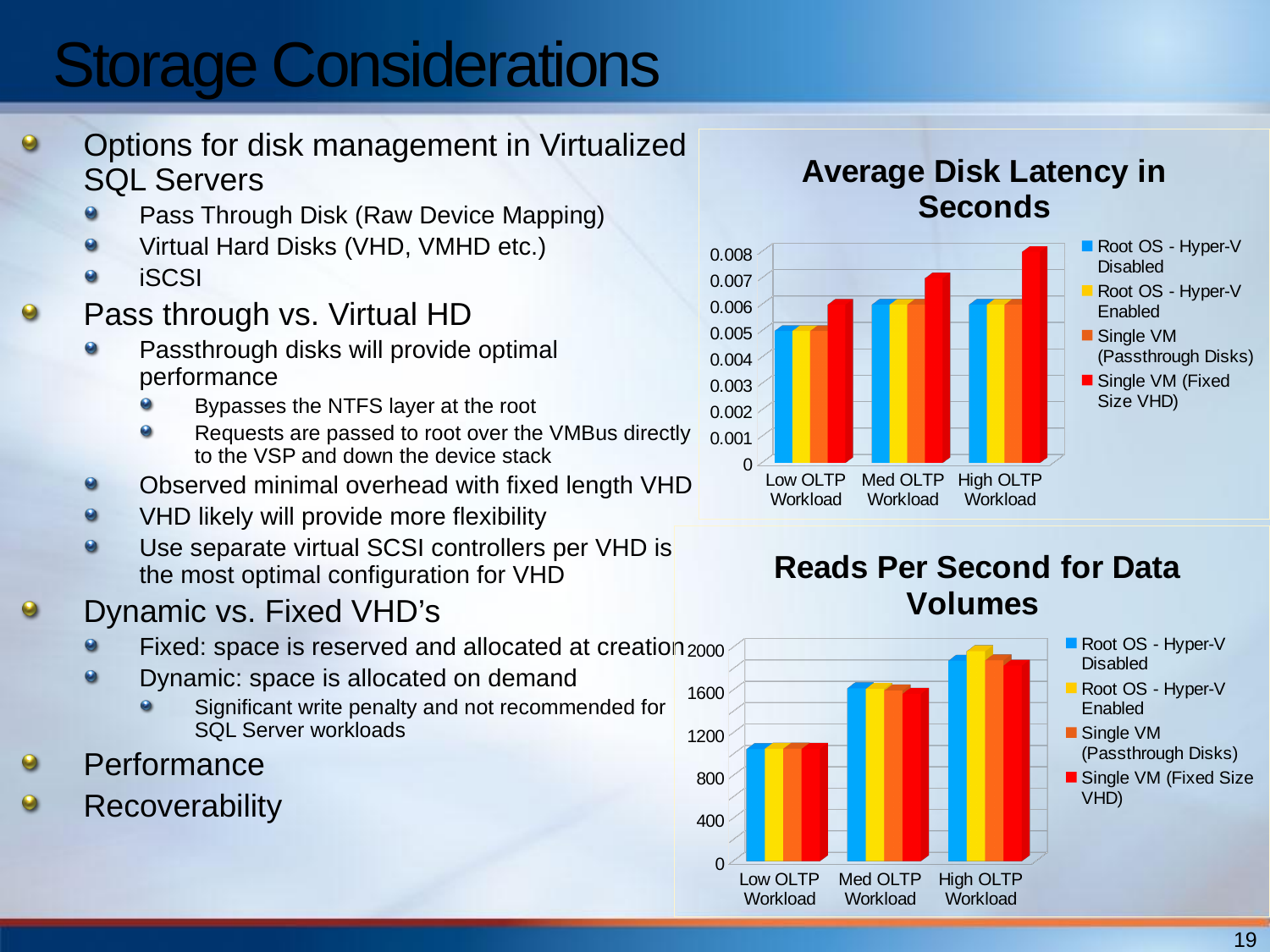

# Storage Considerations
Options for disk management in Virtualized SQL Servers
Pass Through Disk (Raw Device Mapping)
Virtual Hard Disks (VHD, VMHD etc.)
iSCSI
Pass through vs. Virtual HD
Passthrough disks will provide optimal performance
Bypasses the NTFS layer at the root
Requests are passed to root over the VMBus directly to the VSP and down the device stack
Observed minimal overhead with fixed length VHD
VHD likely will provide more flexibility
Use separate virtual SCSI controllers per VHD is the most optimal configuration for VHD
Dynamic vs. Fixed VHD’s
Fixed: space is reserved and allocated at creation
Dynamic: space is allocated on demand
Significant write penalty and not recommended for SQL Server workloads
Performance
Recoverability

[unsupported chart]

[unsupported chart]

19